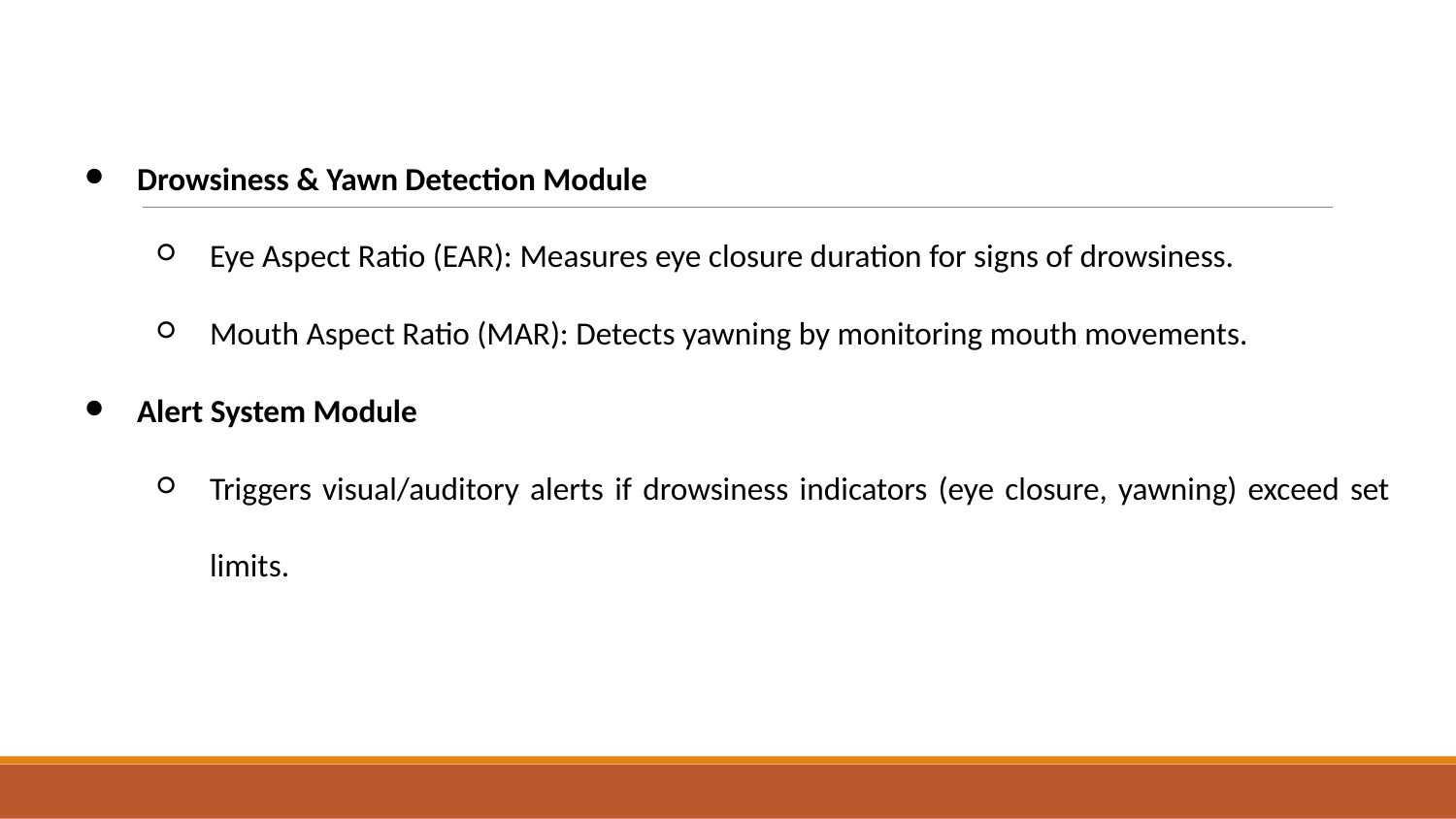

Drowsiness & Yawn Detection Module
Eye Aspect Ratio (EAR): Measures eye closure duration for signs of drowsiness.
Mouth Aspect Ratio (MAR): Detects yawning by monitoring mouth movements.
Alert System Module
Triggers visual/auditory alerts if drowsiness indicators (eye closure, yawning) exceed set limits.